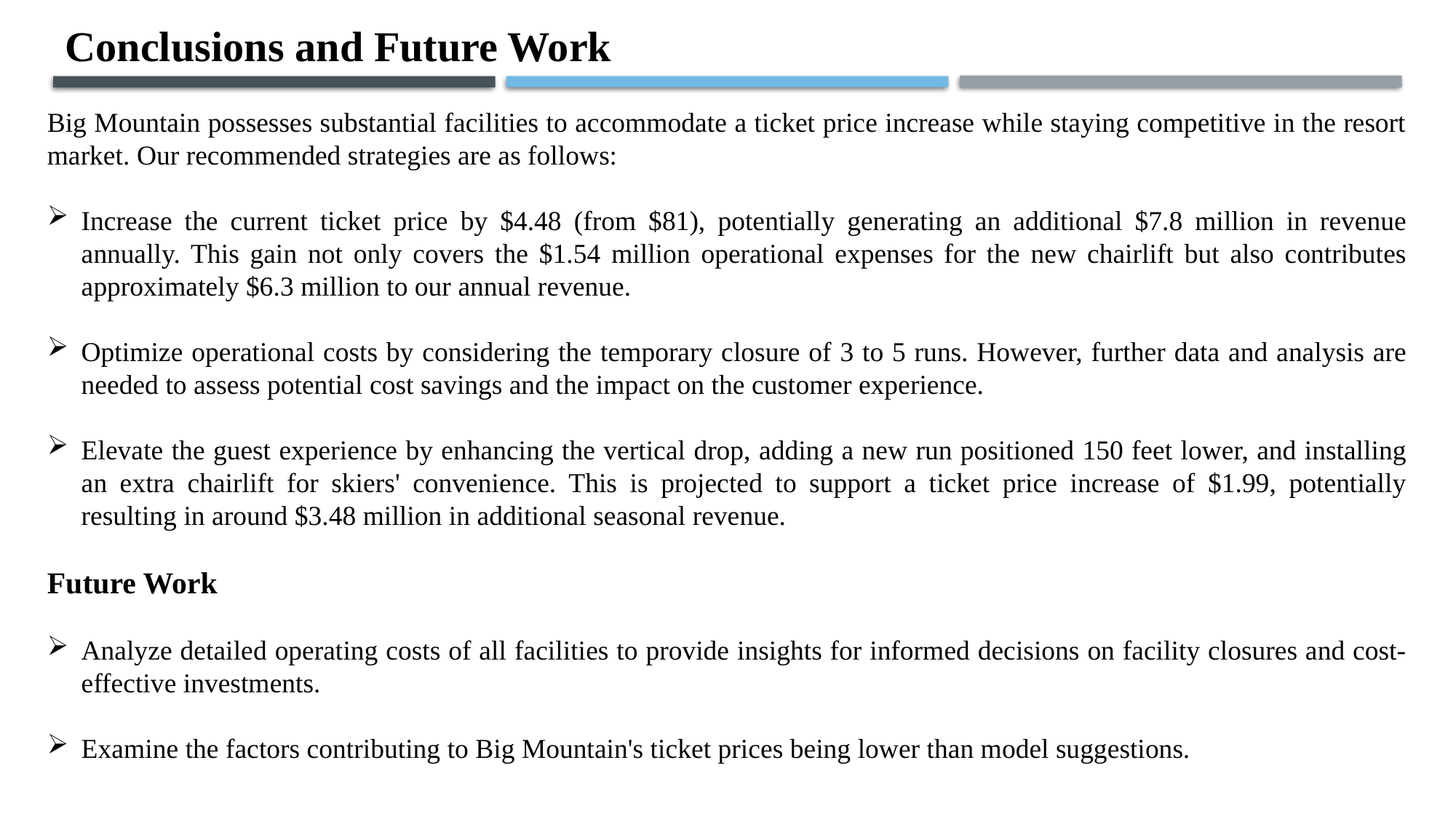

Conclusions and Future Work
Big Mountain possesses substantial facilities to accommodate a ticket price increase while staying competitive in the resort market. Our recommended strategies are as follows:

Increase the current ticket price by $4.48 (from $81), potentially generating an additional $7.8 million in revenue annually. This gain not only covers the $1.54 million operational expenses for the new chairlift but also contributes approximately $6.3 million to our annual revenue.

Optimize operational costs by considering the temporary closure of 3 to 5 runs. However, further data and analysis are needed to assess potential cost savings and the impact on the customer experience.

Elevate the guest experience by enhancing the vertical drop, adding a new run positioned 150 feet lower, and installing an extra chairlift for skiers' convenience. This is projected to support a ticket price increase of $1.99, potentially resulting in around $3.48 million in additional seasonal revenue.

Future Work

Analyze detailed operating costs of all facilities to provide insights for informed decisions on facility closures and cost-effective investments.

Examine the factors contributing to Big Mountain's ticket prices being lower than model suggestions.